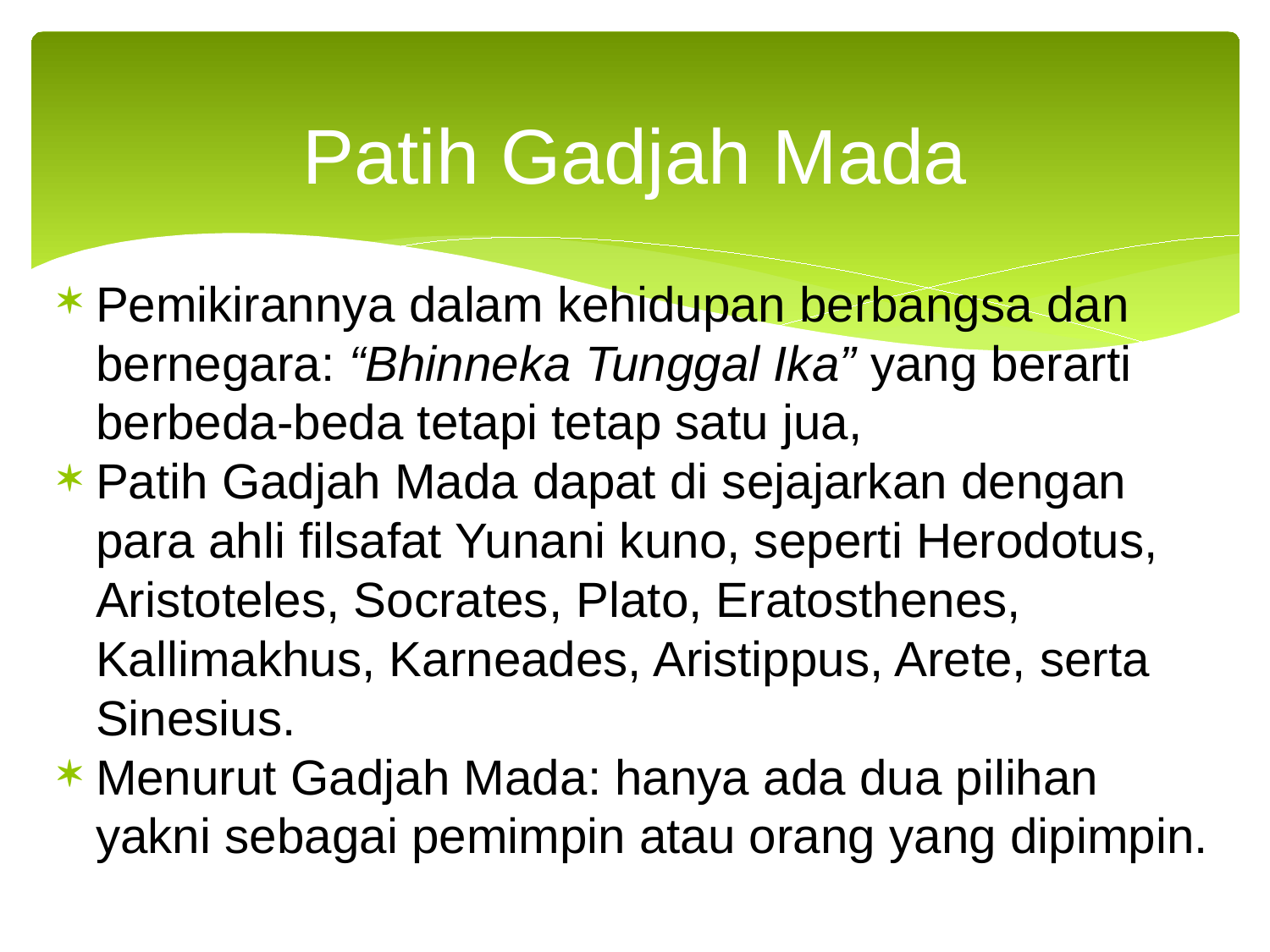

# Patih Gadjah Mada
Pemikirannya dalam kehidupan berbangsa dan bernegara: “Bhinneka Tunggal Ika” yang berarti berbeda-beda tetapi tetap satu jua,
Patih Gadjah Mada dapat di sejajarkan dengan para ahli filsafat Yunani kuno, seperti Herodotus, Aristoteles, Socrates, Plato, Eratosthenes, Kallimakhus, Karneades, Aristippus, Arete, serta Sinesius.
Menurut Gadjah Mada: hanya ada dua pilihan yakni sebagai pemimpin atau orang yang dipimpin.